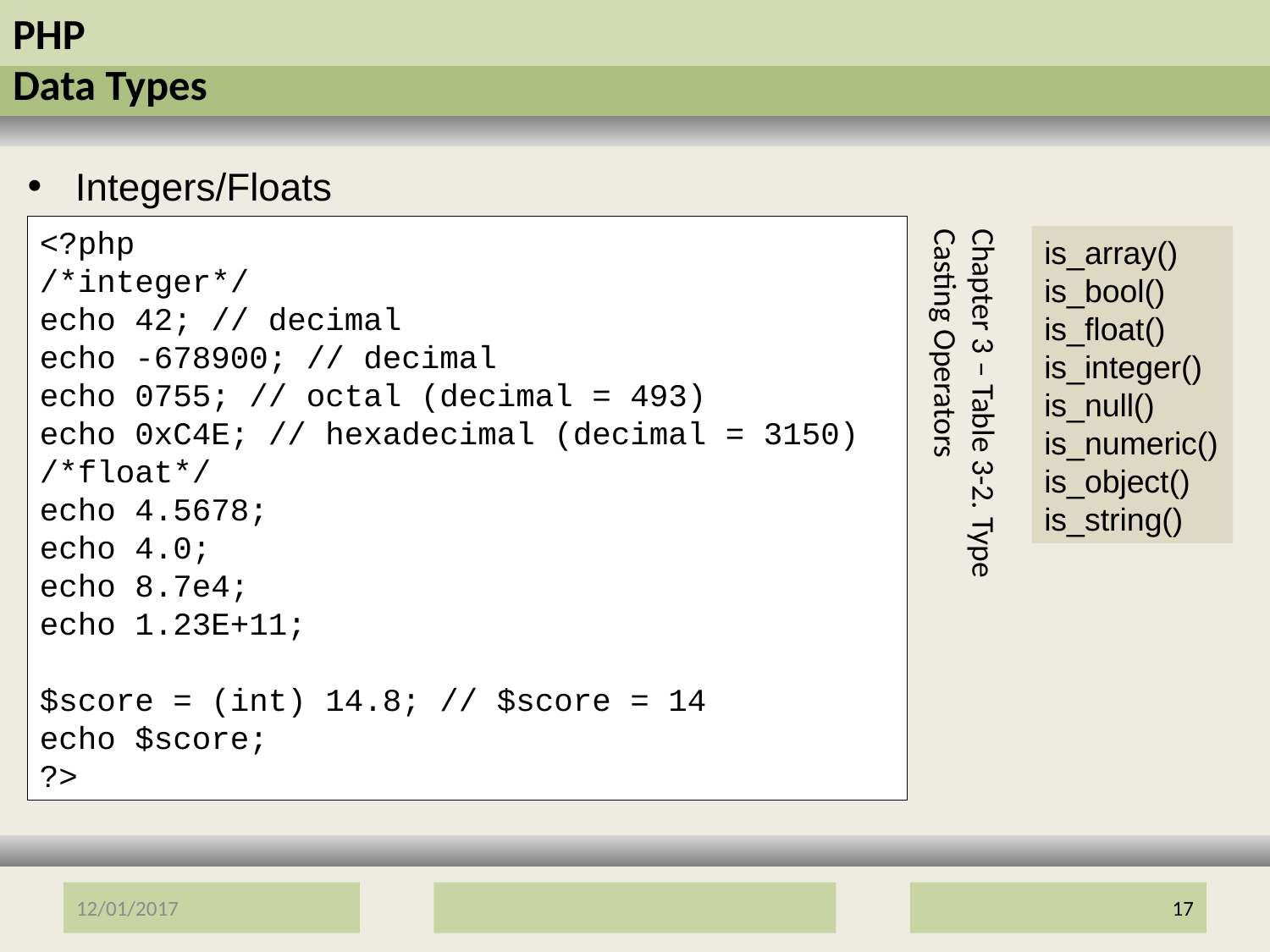

# PHP Data Types
Integers/Floats
<?php
/*integer*/
echo 42; // decimal
echo -678900; // decimal
echo 0755; // octal (decimal = 493)
echo 0xC4E; // hexadecimal (decimal = 3150)
/*float*/
echo 4.5678;
echo 4.0;
echo 8.7e4;
echo 1.23E+11;

$score = (int) 14.8; // $score = 14
echo $score;
?>
is_array() is_bool() is_float() is_integer() is_null() is_numeric()is_object()
is_string()
Chapter 3 – Table 3-2. Type Casting Operators
12/01/2017

17